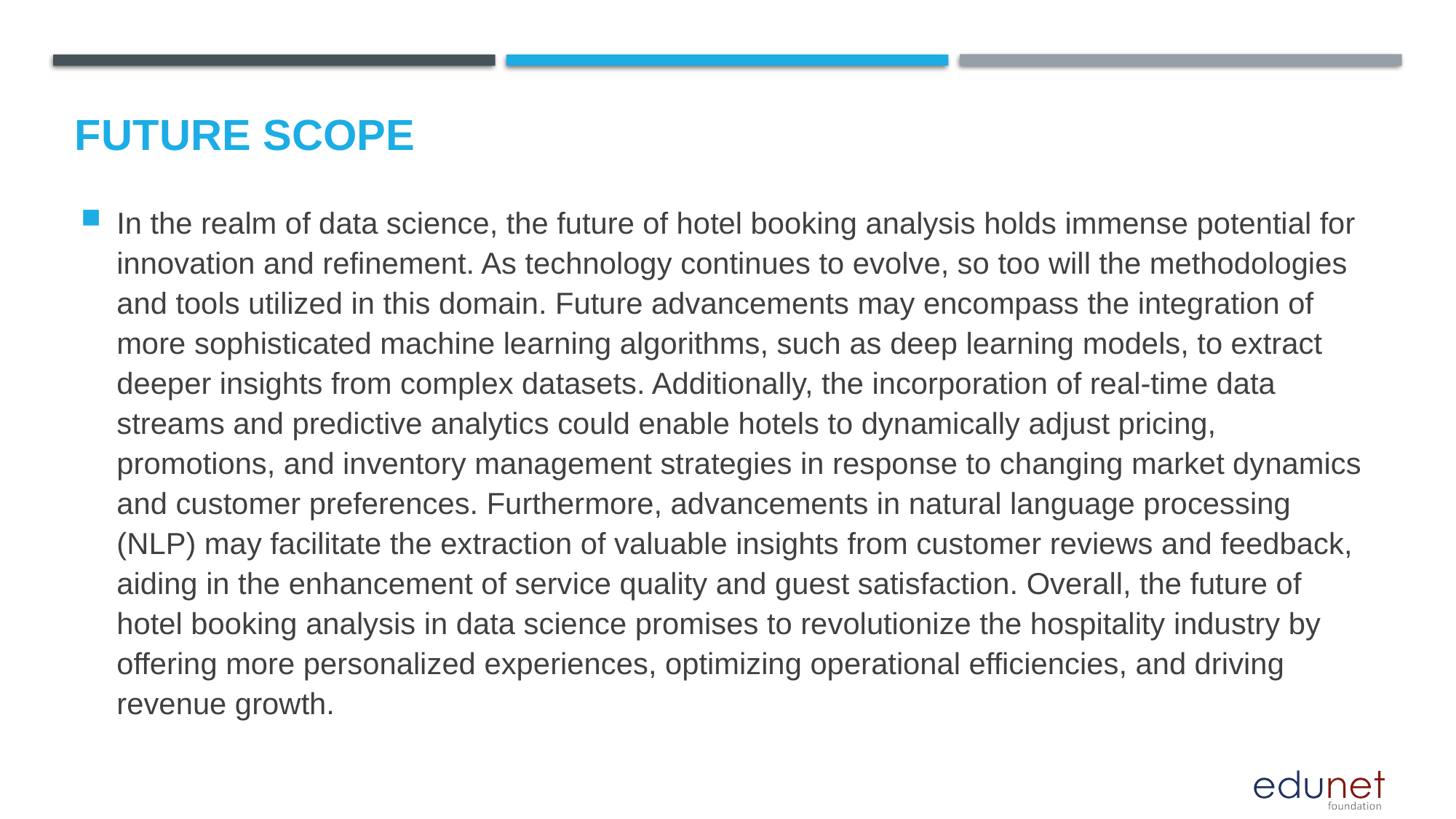

Future scope

In the realm of data science, the future of hotel booking analysis holds immense potential for innovation and refinement. As technology continues to evolve, so too will the methodologies and tools utilized in this domain. Future advancements may encompass the integration of more sophisticated machine learning algorithms, such as deep learning models, to extract deeper insights from complex datasets. Additionally, the incorporation of real-time data streams and predictive analytics could enable hotels to dynamically adjust pricing, promotions, and inventory management strategies in response to changing market dynamics and customer preferences. Furthermore, advancements in natural language processing (NLP) may facilitate the extraction of valuable insights from customer reviews and feedback, aiding in the enhancement of service quality and guest satisfaction. Overall, the future of hotel booking analysis in data science promises to revolutionize the hospitality industry by offering more personalized experiences, optimizing operational efficiencies, and driving revenue growth.